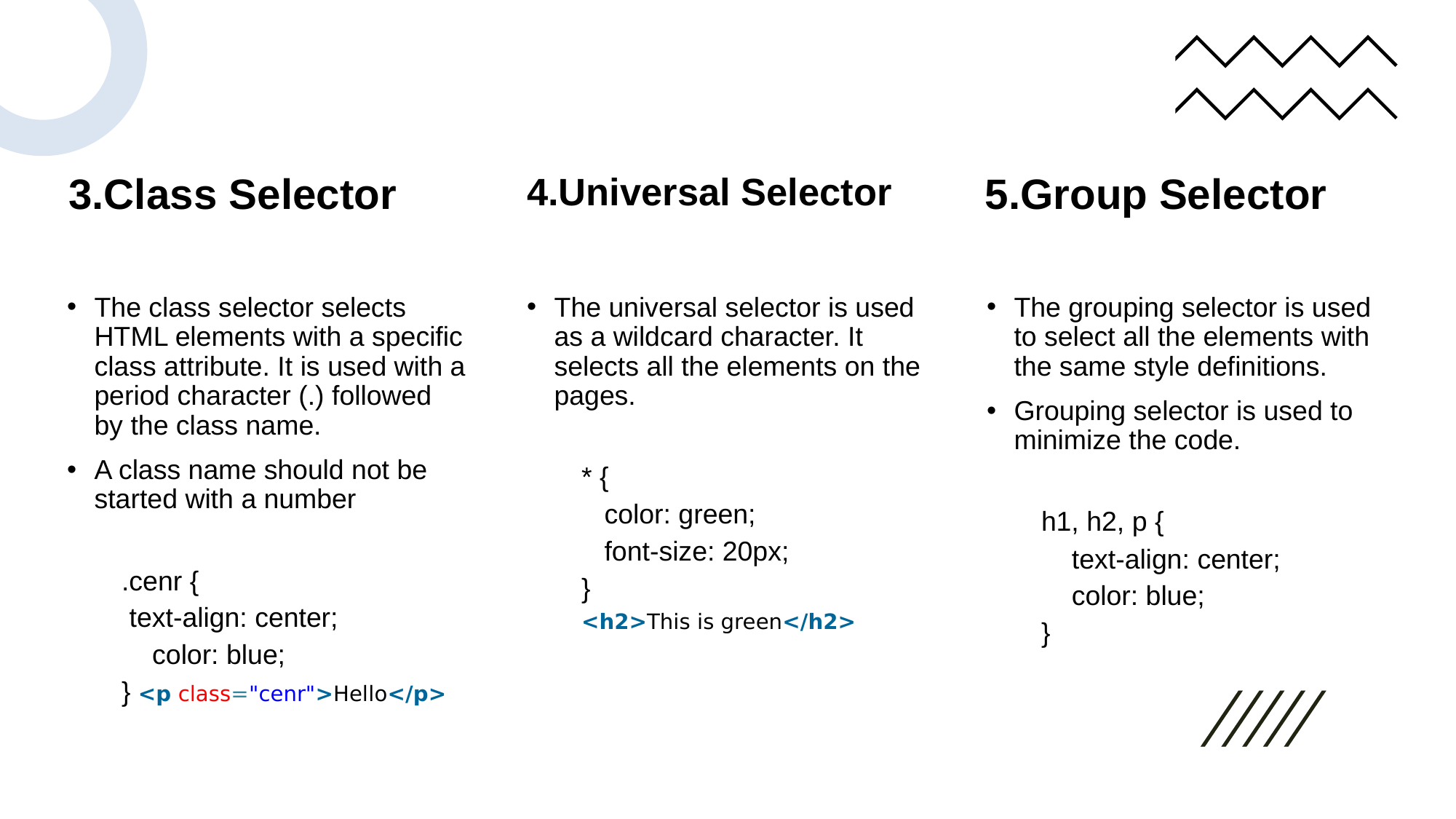

3.Class Selector
4.Universal Selector
5.Group Selector
The class selector selects HTML elements with a specific class attribute. It is used with a period character (.) followed by the class name.
A class name should not be started with a number

.cenr {
 text-align: center;
    color: blue;
} <p class="cenr">Hello</p>

The universal selector is used as a wildcard character. It selects all the elements on the pages.

* {
   color: green;
   font-size: 20px;
}
<h2>This is green</h2>

The grouping selector is used to select all the elements with the same style definitions.
Grouping selector is used to minimize the code.

h1, h2, p {
    text-align: center;
    color: blue;
}